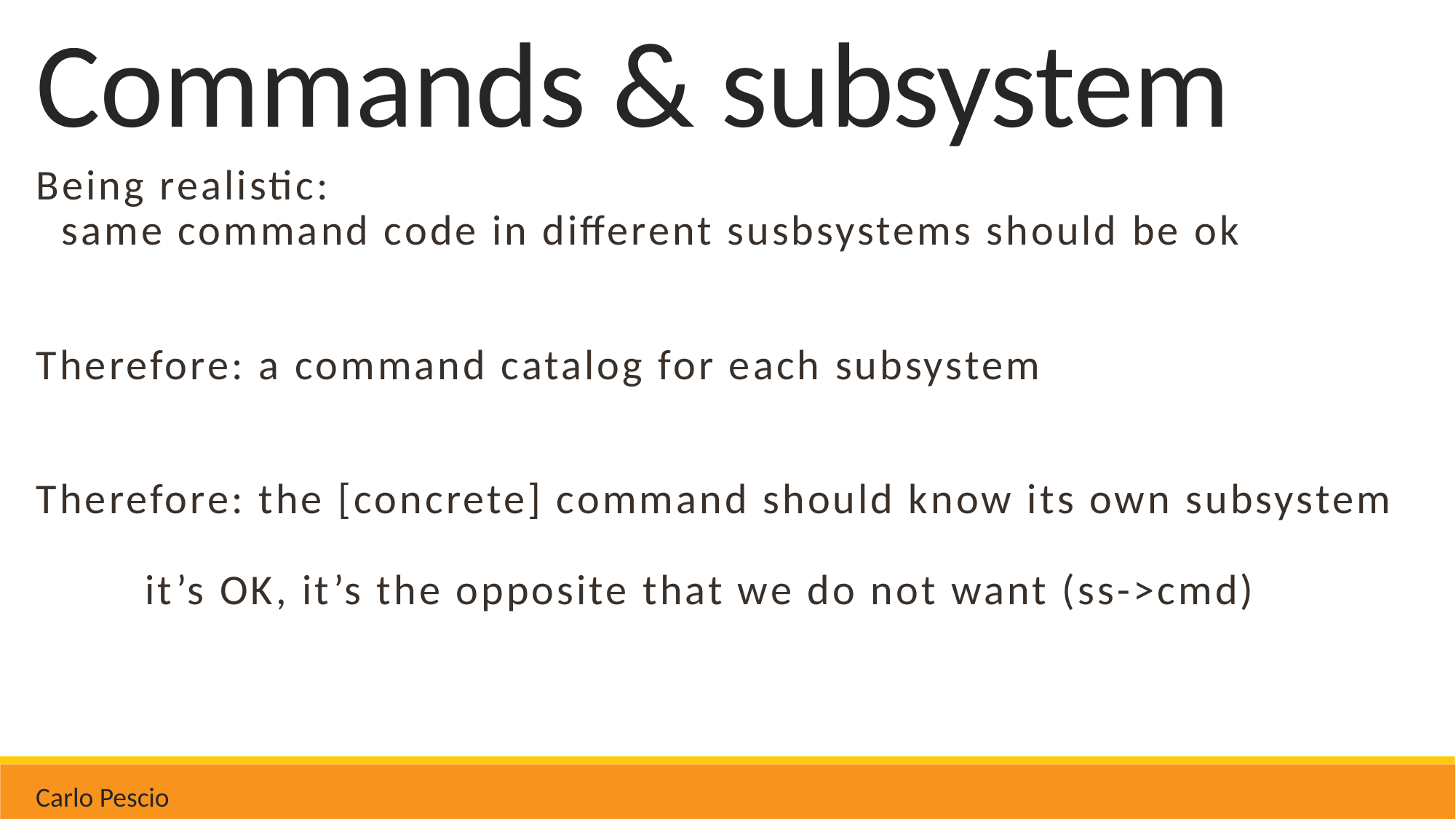

# Commands & subsystem
Being realistic:
  same command code in different susbsystems should be ok

Therefore: a command catalog for each subsystem

Therefore: the [concrete] command should know its own subsystem
	it’s OK, it’s the opposite that we do not want (ss->cmd)